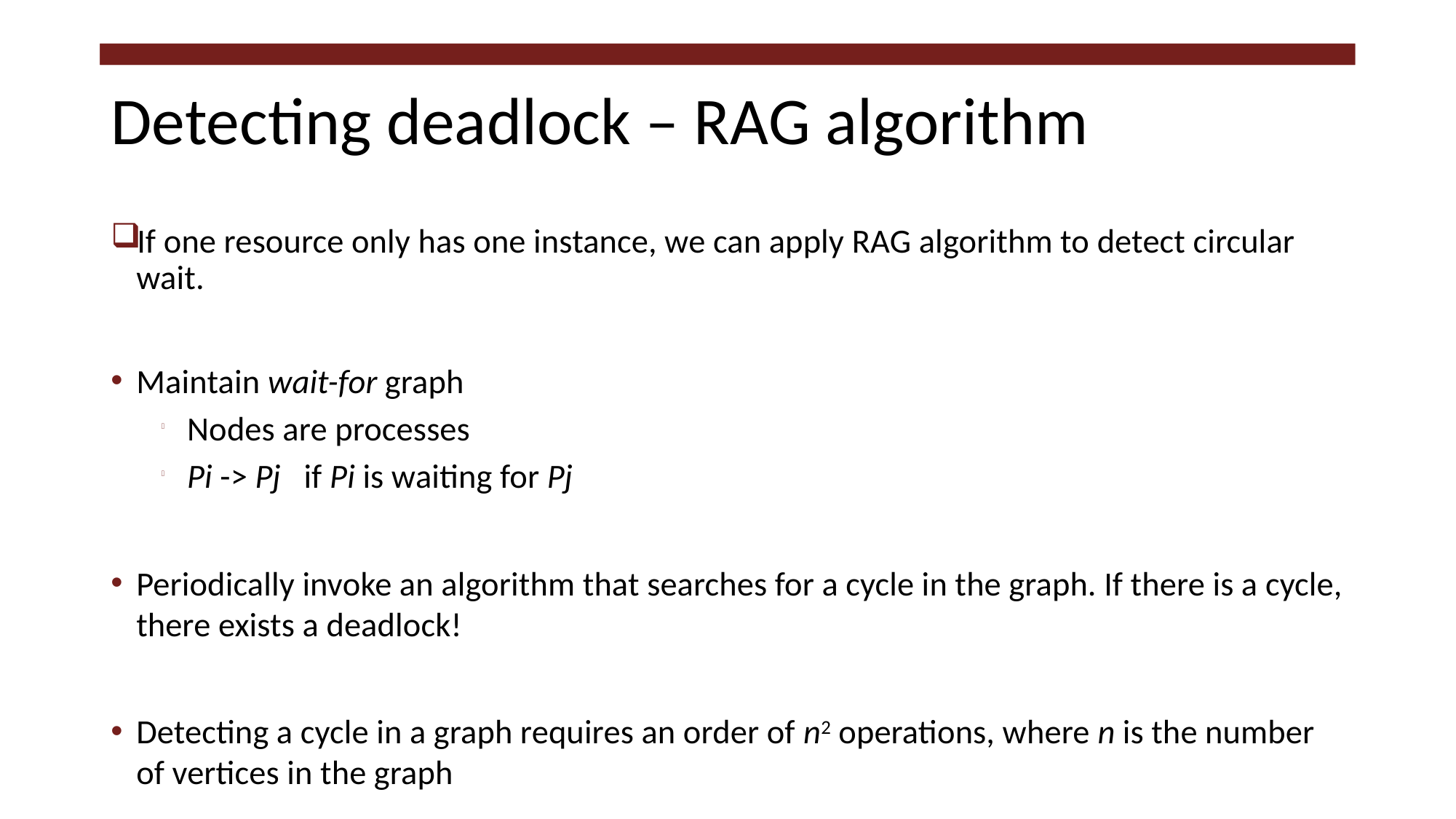

# Detecting deadlock – RAG algorithm
If one resource only has one instance, we can apply RAG algorithm to detect circular wait.

Maintain wait-for graph
Nodes are processes
Pi -> Pj   if Pi is waiting for Pj

Periodically invoke an algorithm that searches for a cycle in the graph. If there is a cycle, there exists a deadlock!

Detecting a cycle in a graph requires an order of n2 operations, where n is the number of vertices in the graph